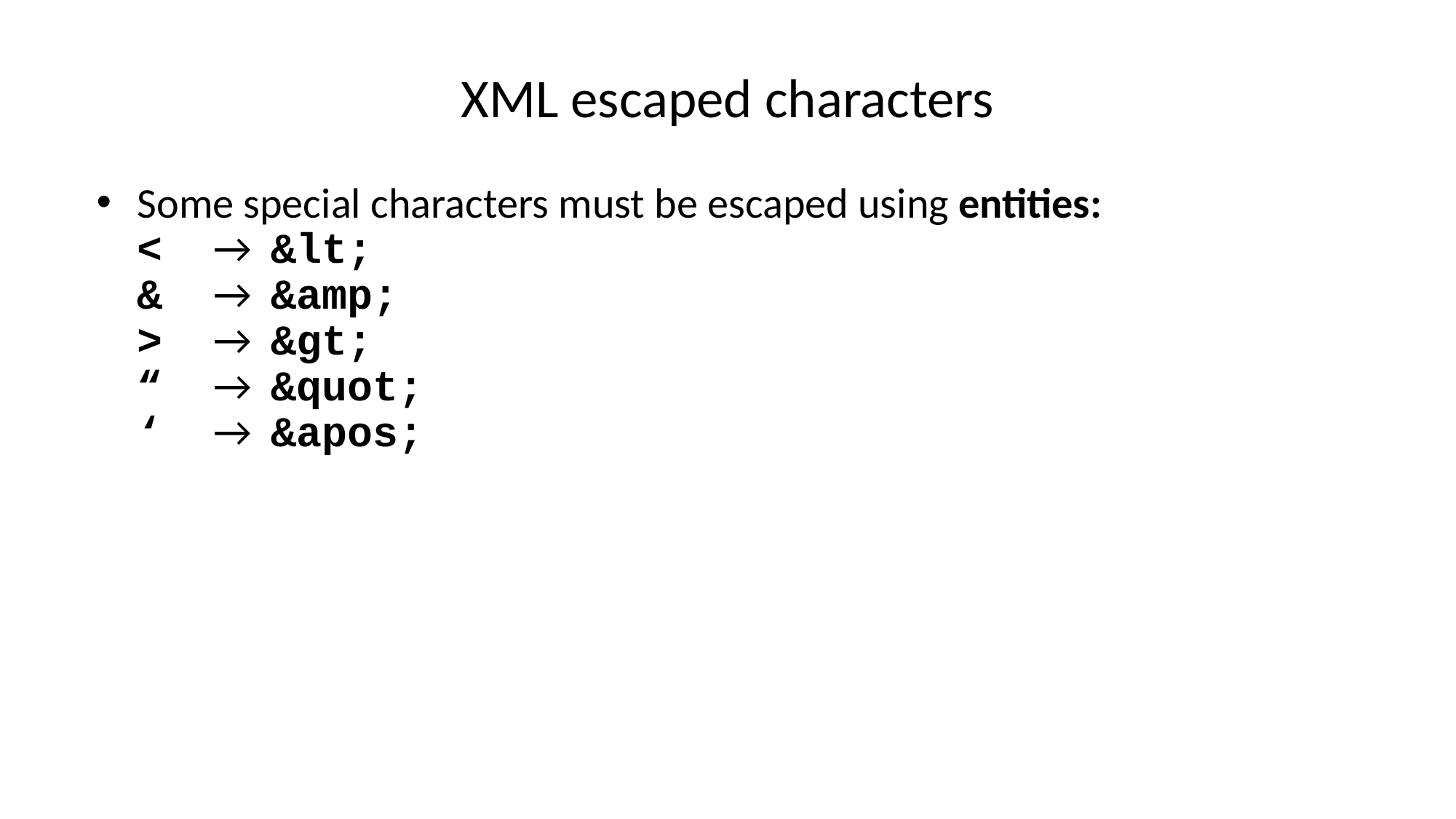

# XML escaped characters
Some special characters must be escaped using entities:
<  →  &lt;
&  →  &amp;
>  →  &gt;
“  →  &quot;
‘  →  &apos;